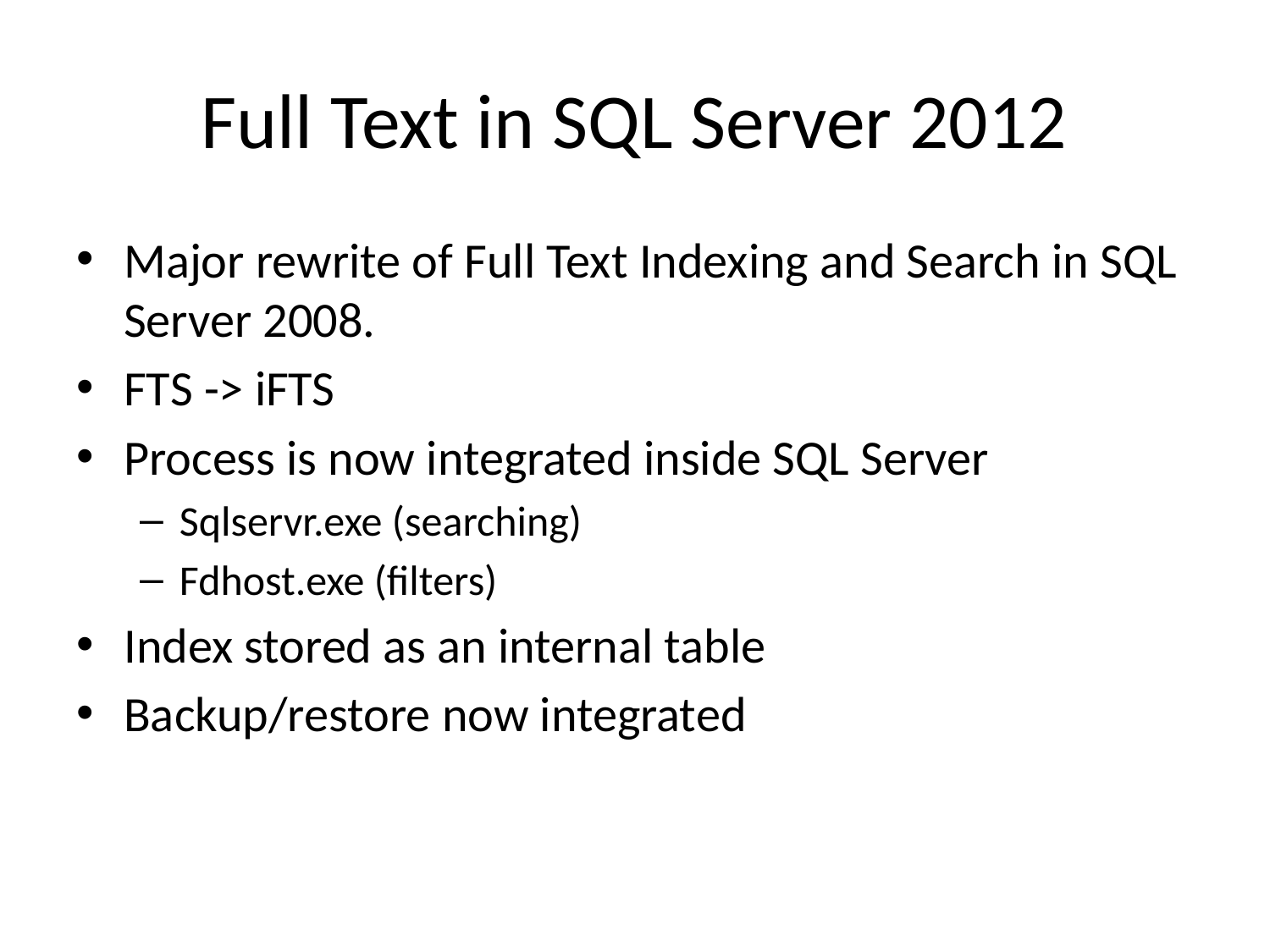

# Full Text in SQL Server 2012
Major rewrite of Full Text Indexing and Search in SQL Server 2008.
FTS -> iFTS
Process is now integrated inside SQL Server
Sqlservr.exe (searching)
Fdhost.exe (filters)
Index stored as an internal table
Backup/restore now integrated